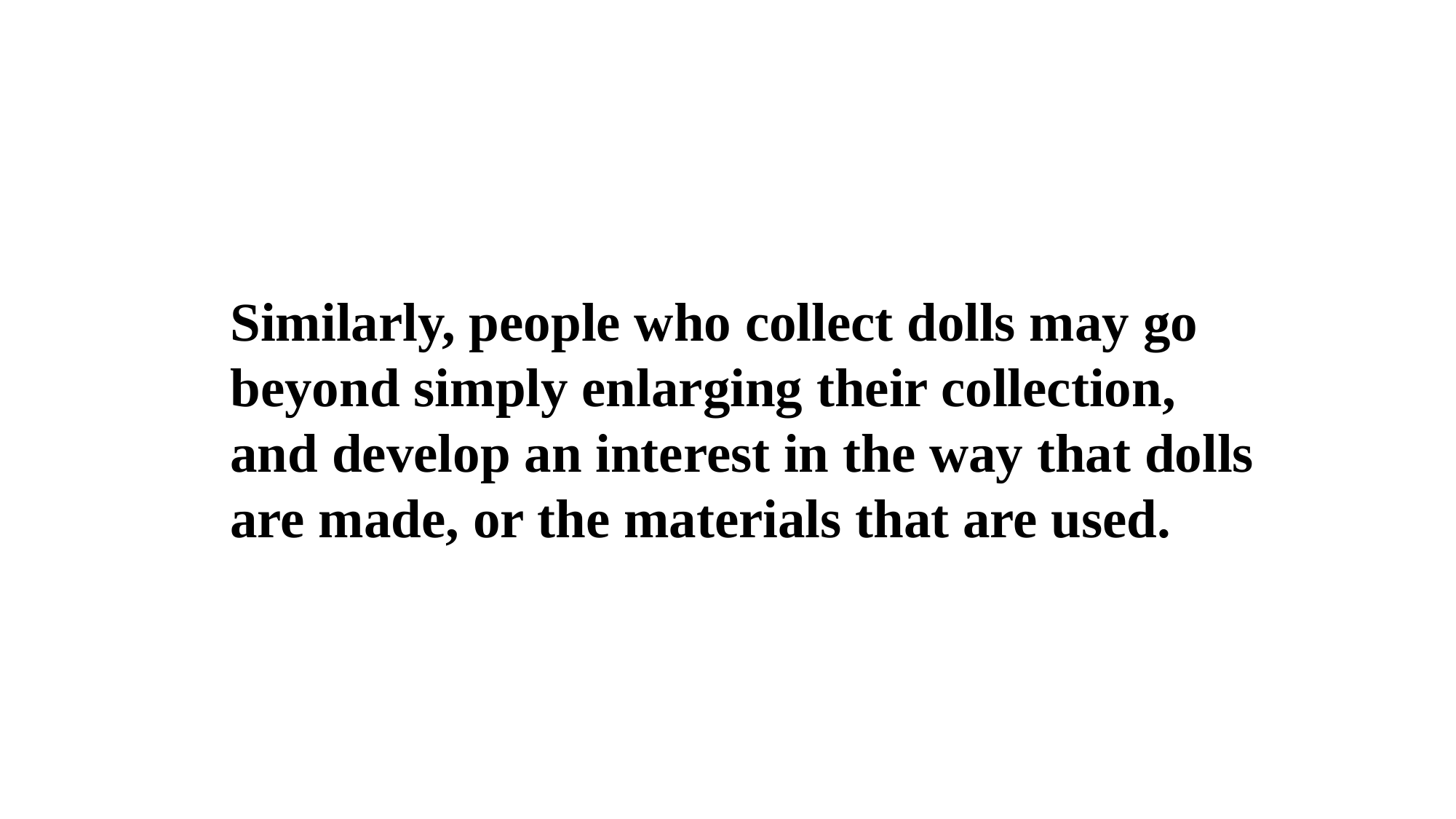

Similarly, people who collect dolls may go beyond simply enlarging their collection, and develop an interest in the way that dolls are made, or the materials that are used.